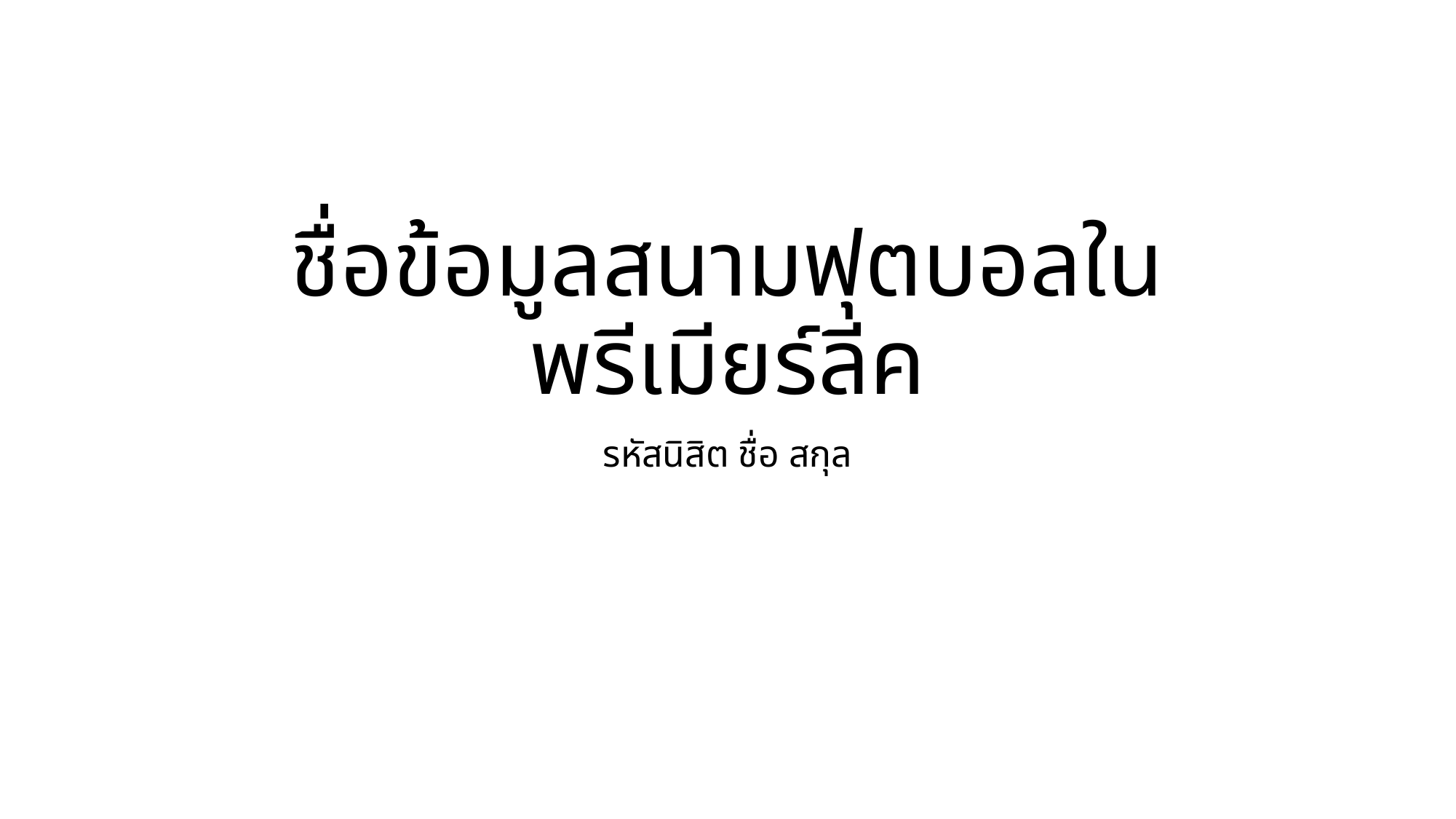

# ชื่อข้อมูลสนามฟุตบอลในพรีเมียร์ลีค
รหัสนิสิต ชื่อ สกุล